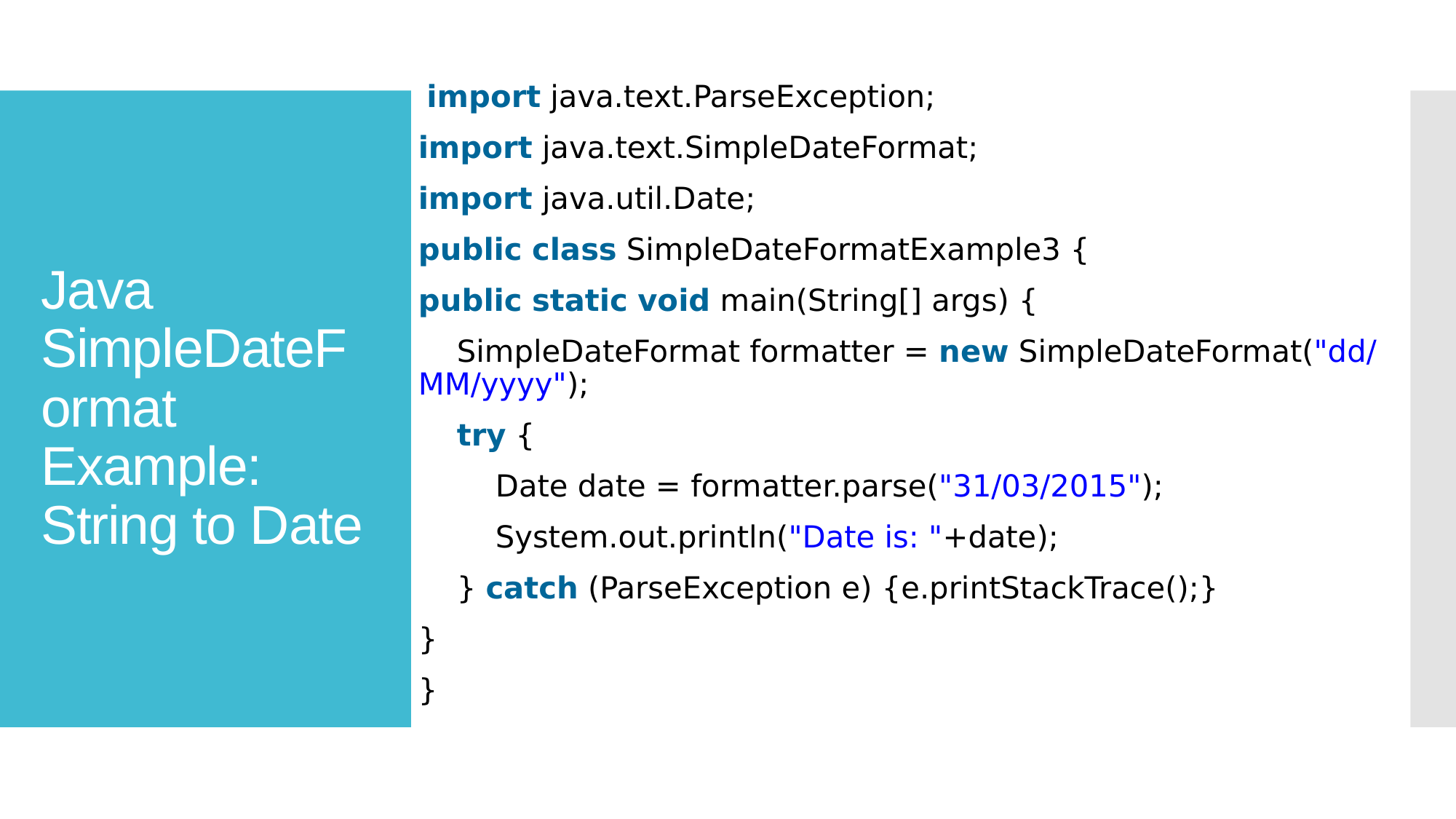

import java.text.ParseException;
import java.text.SimpleDateFormat;
import java.util.Date;
public class SimpleDateFormatExample3 {
public static void main(String[] args) {
    SimpleDateFormat formatter = new SimpleDateFormat("dd/MM/yyyy");
    try {
        Date date = formatter.parse("31/03/2015");
        System.out.println("Date is: "+date);
    } catch (ParseException e) {e.printStackTrace();}
}
}

# Java SimpleDateFormat Example: String to Date